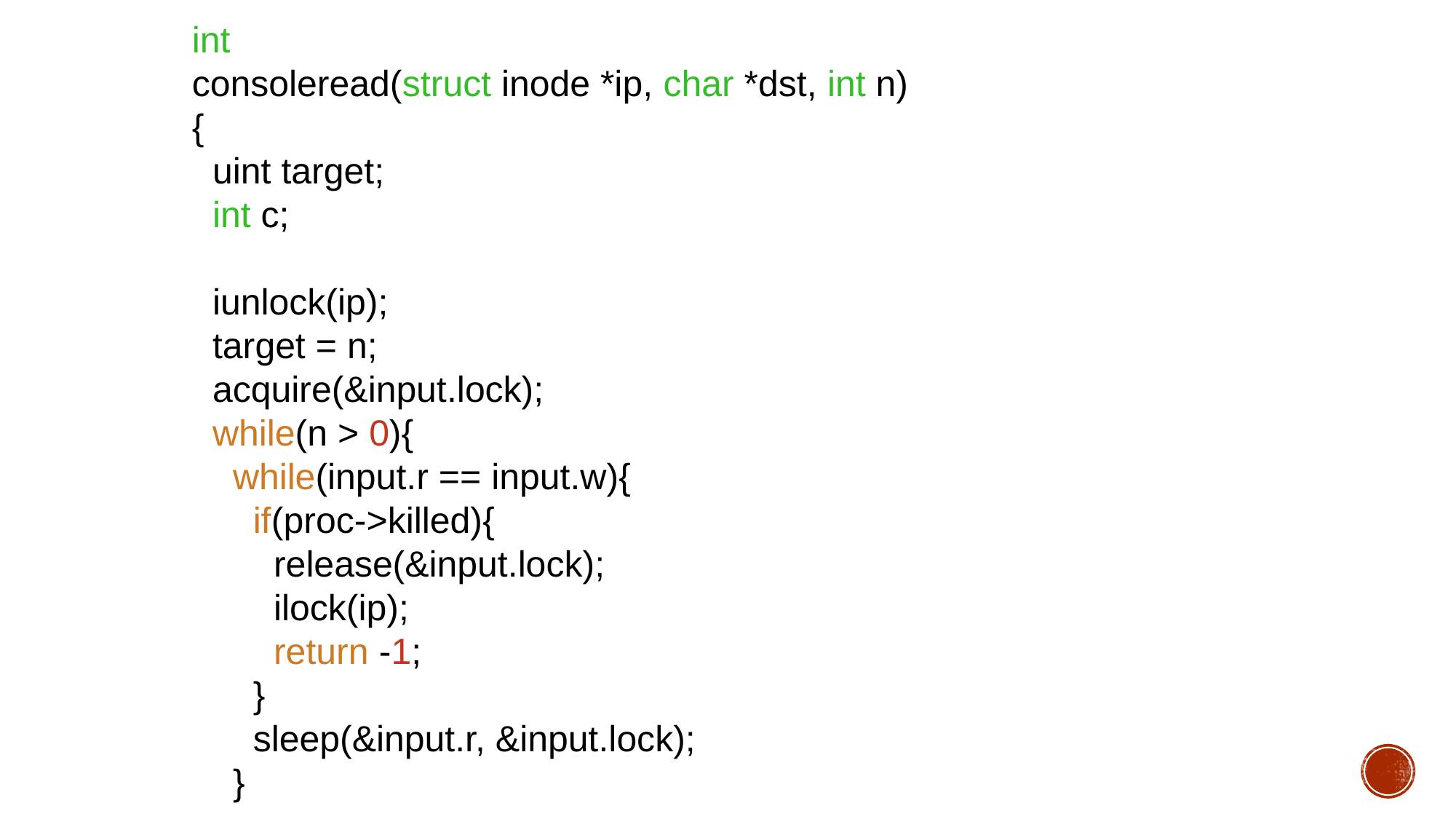

int
consoleread(struct inode *ip, char *dst, int n)
{
  uint target;
  int c;

  iunlock(ip);
  target = n;
  acquire(&input.lock);
  while(n > 0){
    while(input.r == input.w){
      if(proc->killed){
        release(&input.lock);
        ilock(ip);
        return -1;
      }
      sleep(&input.r, &input.lock);
    }